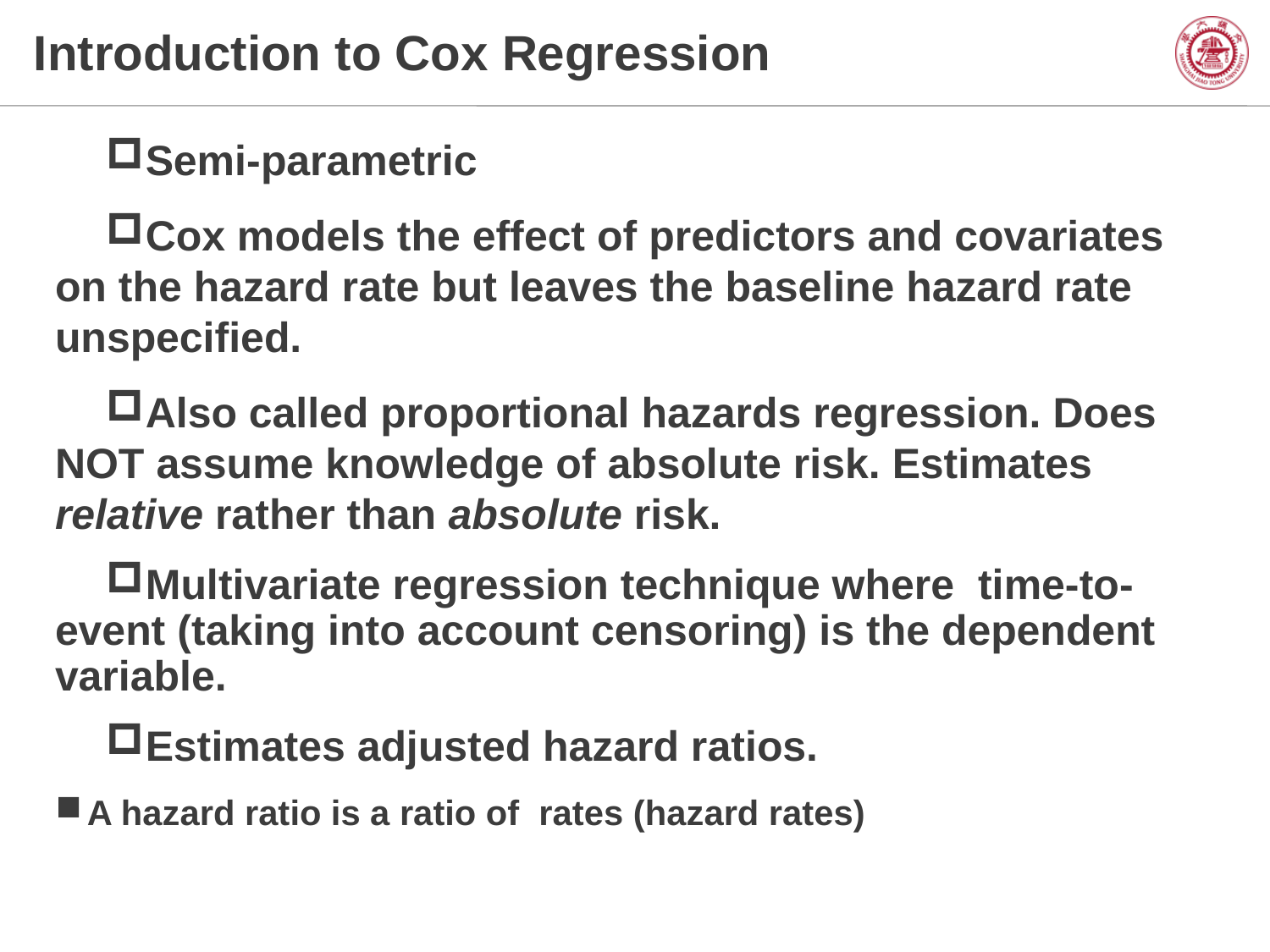

# Introduction to Cox Regression
Semi-parametric
Cox models the effect of predictors and covariates on the hazard rate but leaves the baseline hazard rate unspecified.
Also called proportional hazards regression. Does NOT assume knowledge of absolute risk. Estimates relative rather than absolute risk.
Multivariate regression technique where  time-to-event (taking into account censoring) is the dependent variable.
Estimates adjusted hazard ratios.
A hazard ratio is a ratio of  rates (hazard rates)